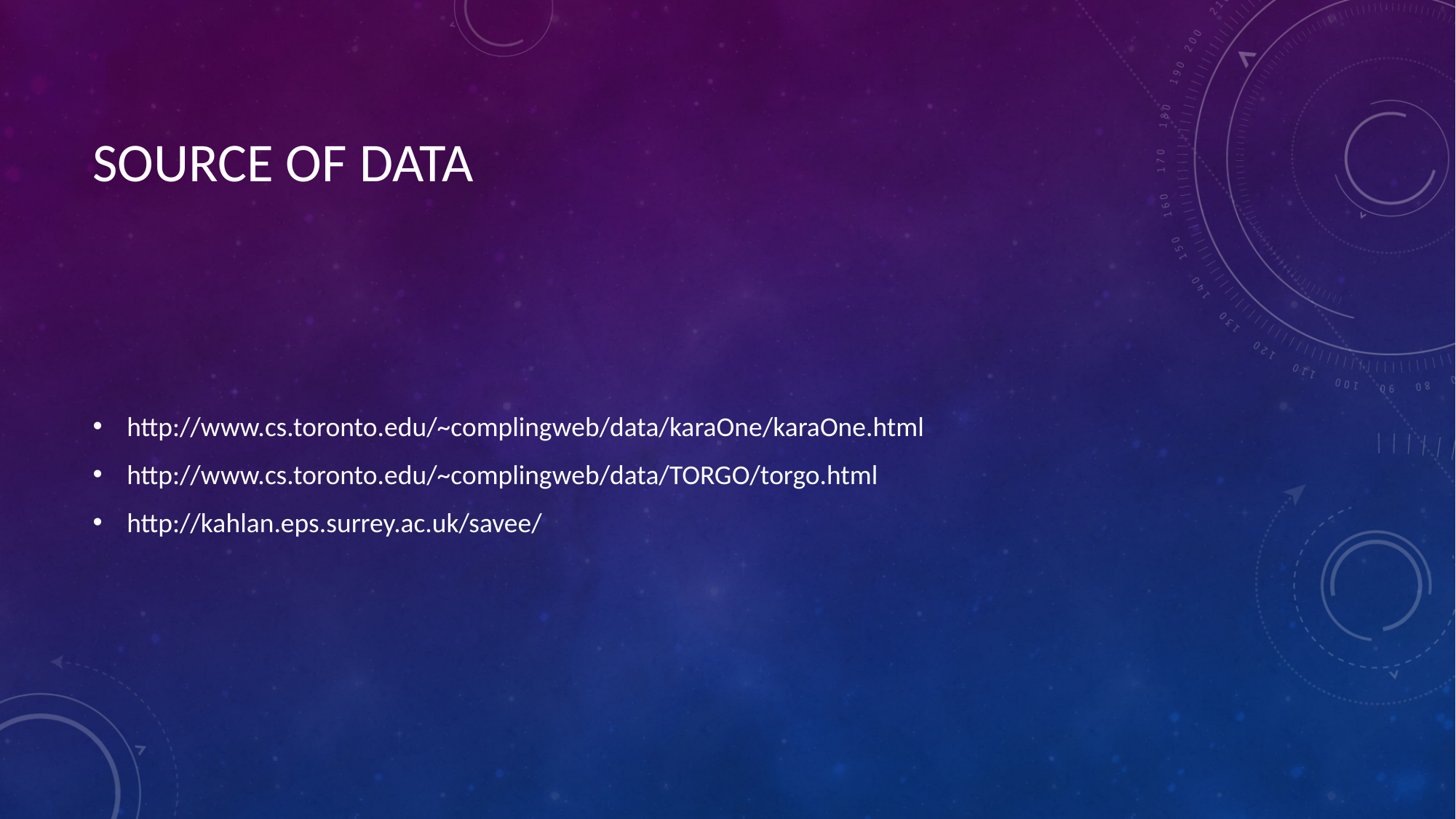

# source of data
http://www.cs.toronto.edu/~complingweb/data/karaOne/karaOne.html
http://www.cs.toronto.edu/~complingweb/data/TORGO/torgo.html
http://kahlan.eps.surrey.ac.uk/savee/